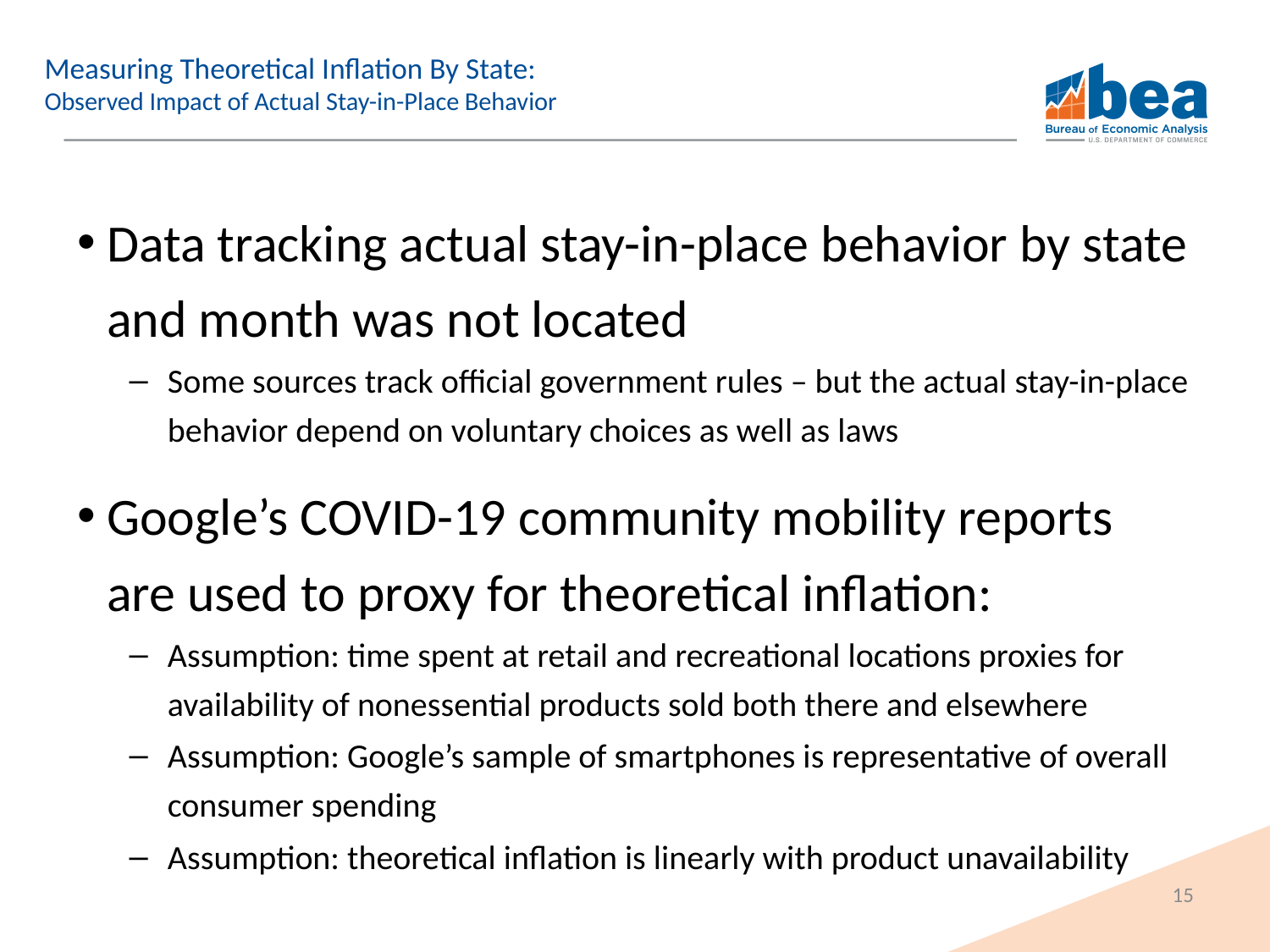

# Measuring Theoretical Inflation By State: Observed Impact of Actual Stay-in-Place Behavior
Data tracking actual stay-in-place behavior by state and month was not located
Some sources track official government rules – but the actual stay-in-place behavior depend on voluntary choices as well as laws

Google’s COVID-19 community mobility reports are used to proxy for theoretical inflation:
Assumption: time spent at retail and recreational locations proxies for availability of nonessential products sold both there and elsewhere
Assumption: Google’s sample of smartphones is representative of overall consumer spending
Assumption: theoretical inflation is linearly with product unavailability
15